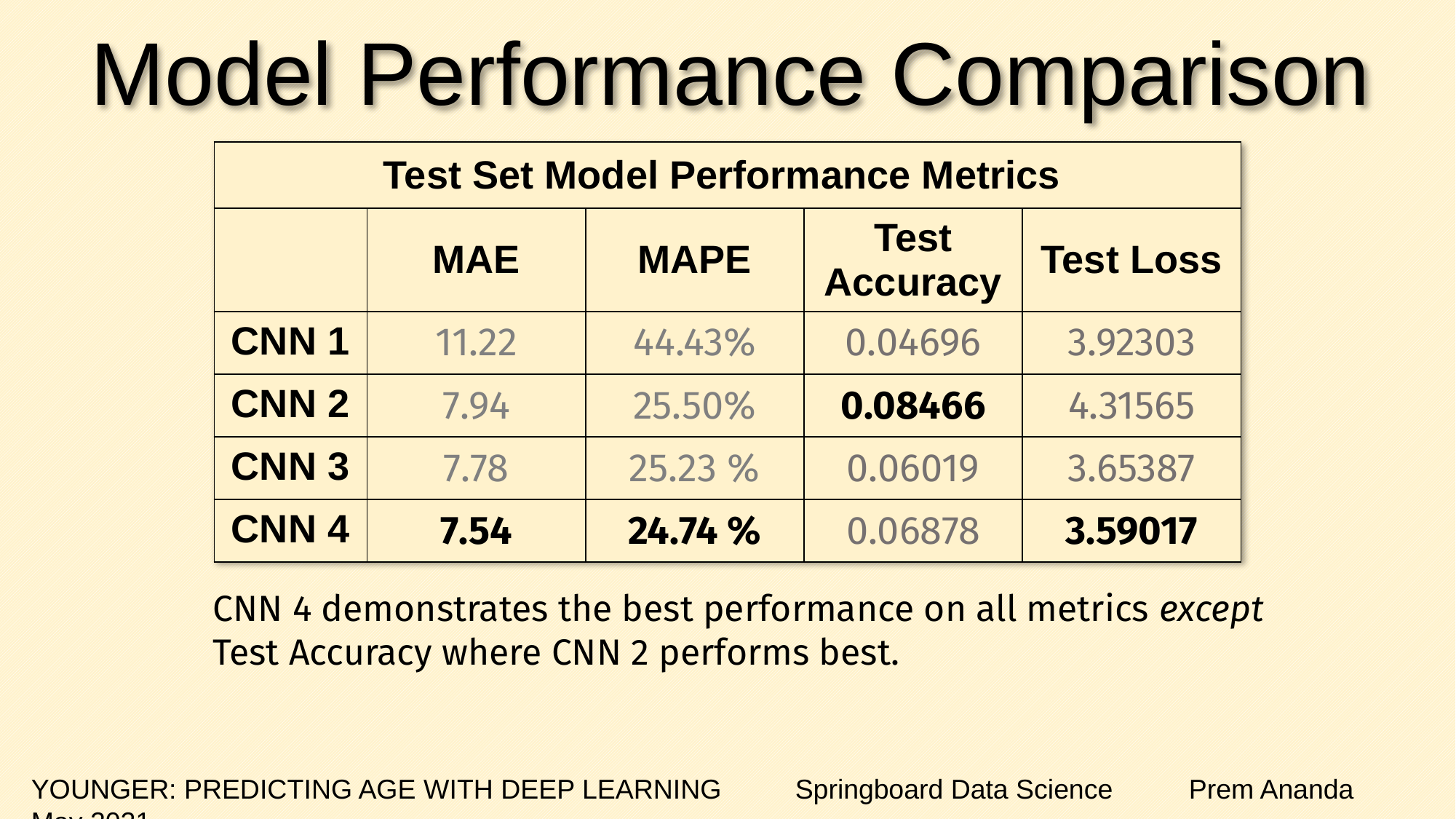

# Model Performance Comparison
| Test Set Model Performance Metrics |  |  |  |  |
| --- | --- | --- | --- | --- |
|  | MAE | MAPE | Test Accuracy | Test Loss |
| CNN 1 | 11.22 | 44.43% | 0.04696 | 3.92303 |
| CNN 2 | 7.94 | 25.50% | 0.08466 | 4.31565 |
| CNN 3 | 7.78 | 25.23 % | 0.06019 | 3.65387 |
| CNN 4 | 7.54 | 24.74 % | 0.06878 | 3.59017 |
CNN 4 demonstrates the best performance on all metrics except Test Accuracy where CNN 2 performs best.
YOUNGER: PREDICTING AGE WITH DEEP LEARNING   	Springboard Data Science          Prem Ananda         May 2021